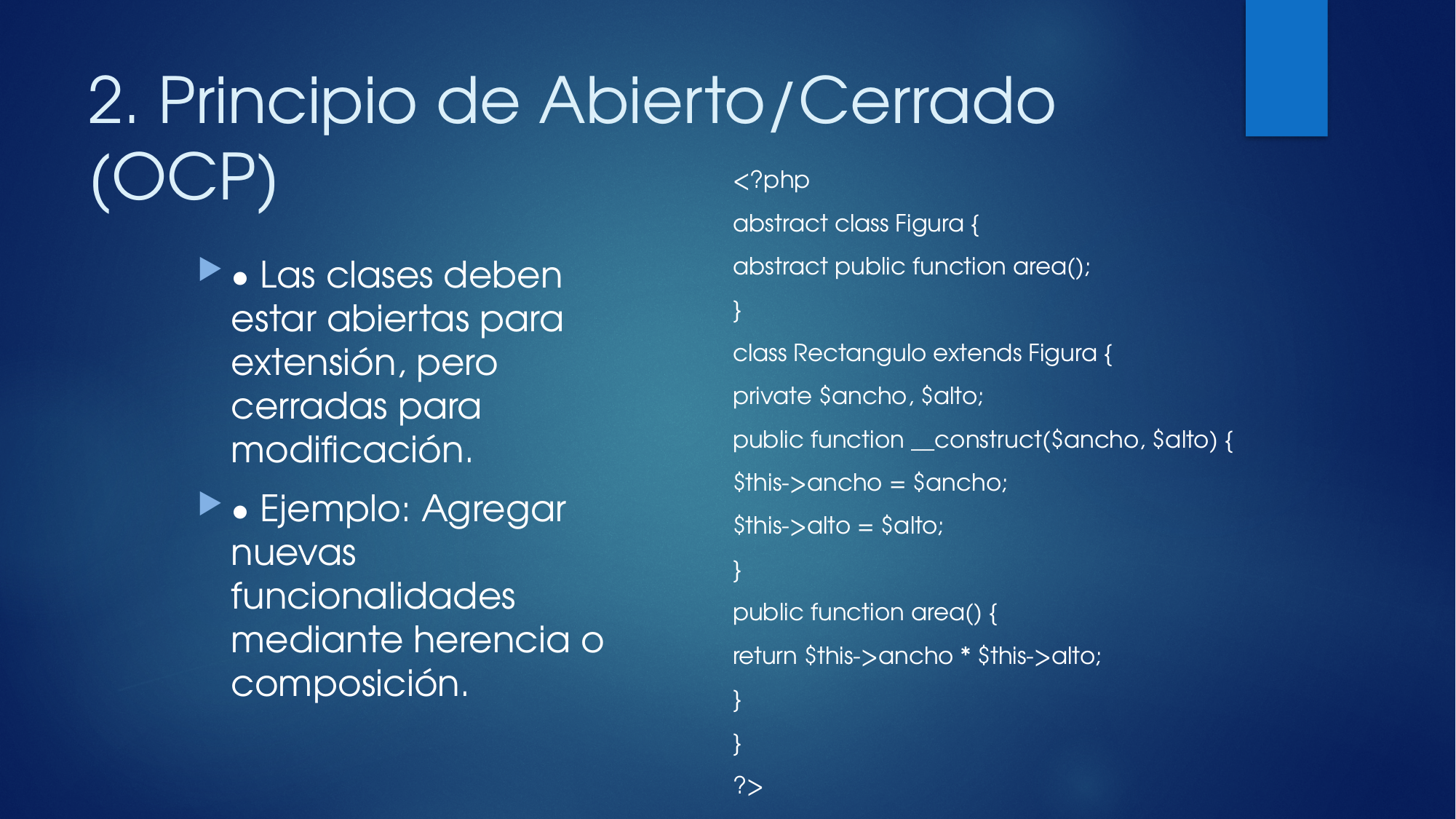

# 2. Principio de Abierto/Cerrado (OCP)
<?php
abstract class Figura {
abstract public function area();
}
class Rectangulo extends Figura {
private $ancho, $alto;
public function __construct($ancho, $alto) {
$this->ancho = $ancho;
$this->alto = $alto;
}
public function area() {
return $this->ancho * $this->alto;
}
}
?>

• Las clases deben estar abiertas para extensión, pero cerradas para modificación.
• Ejemplo: Agregar nuevas funcionalidades mediante herencia o composición.